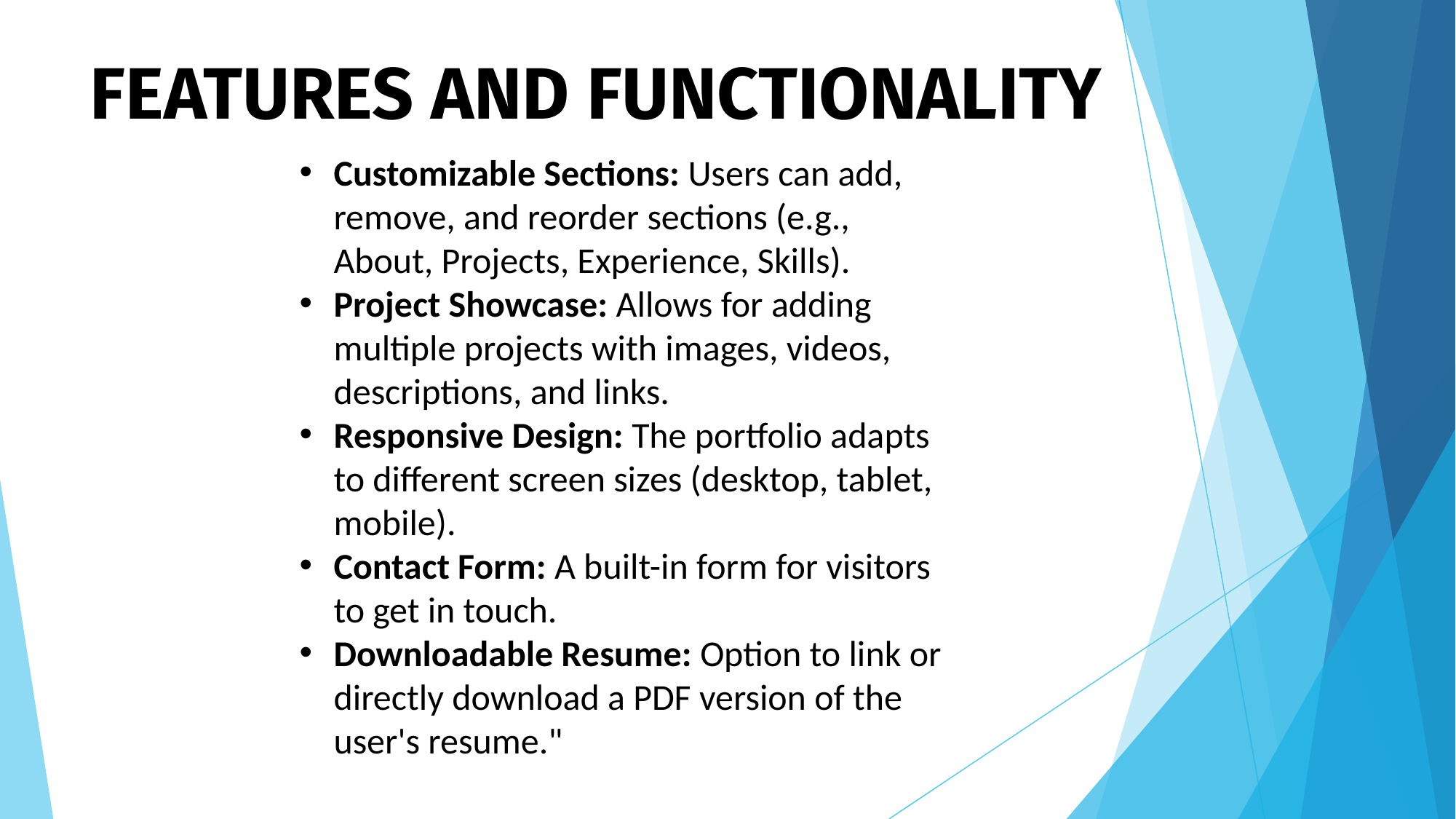

# FEATURES AND FUNCTIONALITY

​Customizable Sections: Users can add, remove, and reorder sections (e.g., About, Projects, Experience, Skills).
​Project Showcase: Allows for adding multiple projects with images, videos, descriptions, and links.
​Responsive Design: The portfolio adapts to different screen sizes (desktop, tablet, mobile).
​Contact Form: A built-in form for visitors to get in touch.
​Downloadable Resume: Option to link or directly download a PDF version of the user's resume."